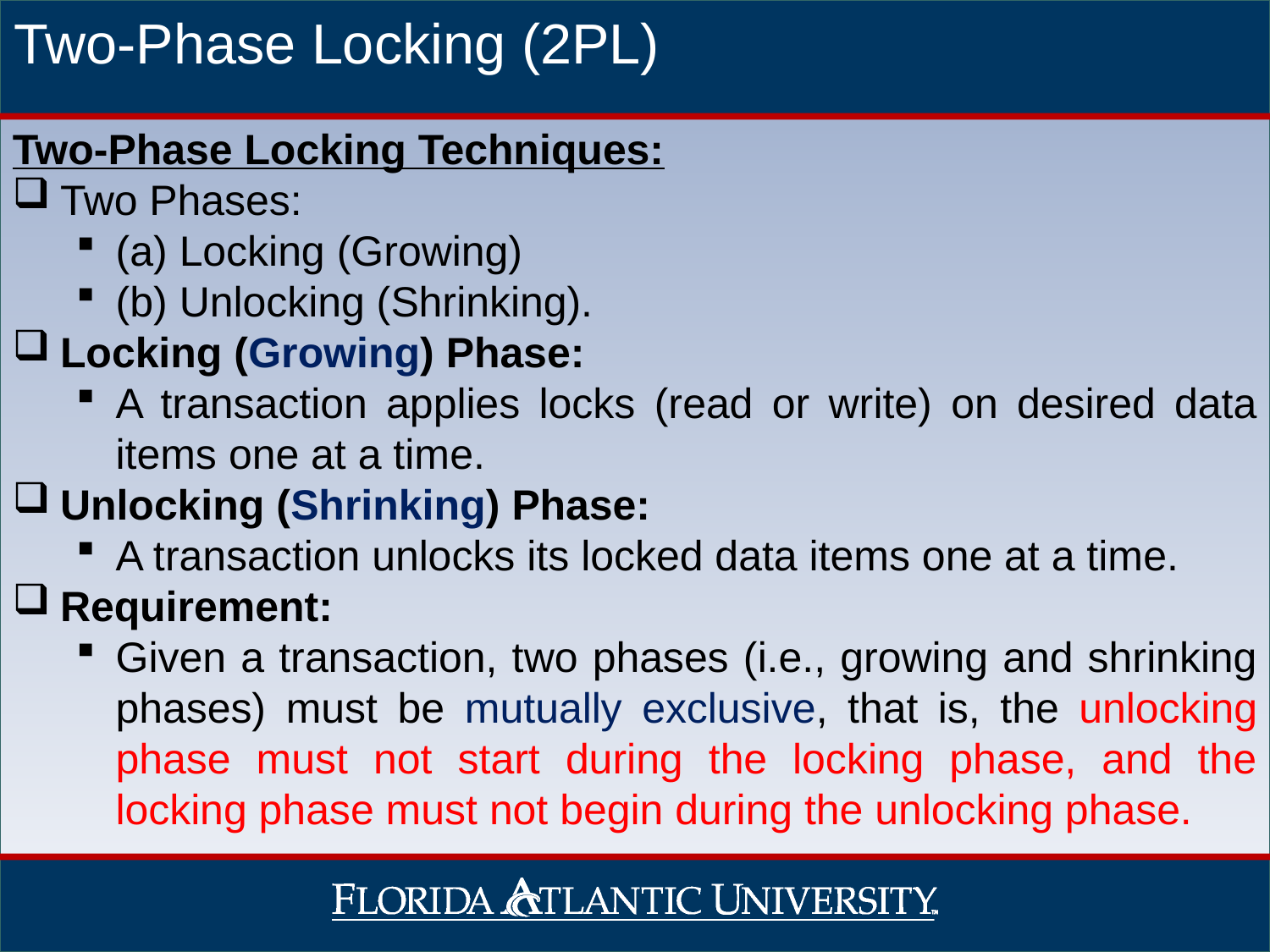

# Two-Phase Locking (2PL)
Two-Phase Locking Techniques:
Two Phases:
(a) Locking (Growing)
(b) Unlocking (Shrinking).
Locking (Growing) Phase:
A transaction applies locks (read or write) on desired data items one at a time.
Unlocking (Shrinking) Phase:
A transaction unlocks its locked data items one at a time.
Requirement:
Given a transaction, two phases (i.e., growing and shrinking phases) must be mutually exclusive, that is, the unlocking phase must not start during the locking phase, and the locking phase must not begin during the unlocking phase.